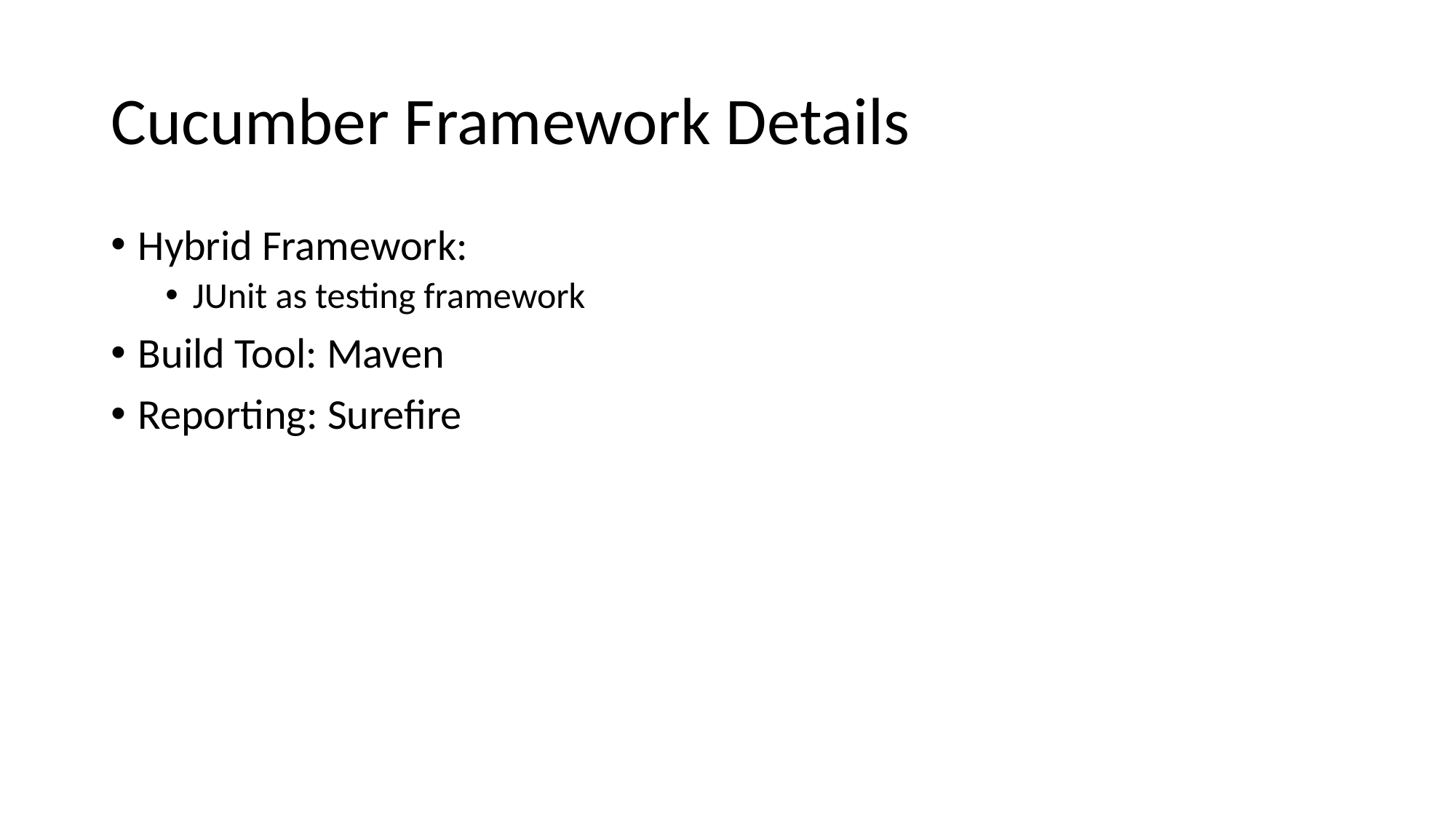

# Cucumber Framework Details
Hybrid Framework:
JUnit as testing framework
Build Tool: Maven
Reporting: Surefire